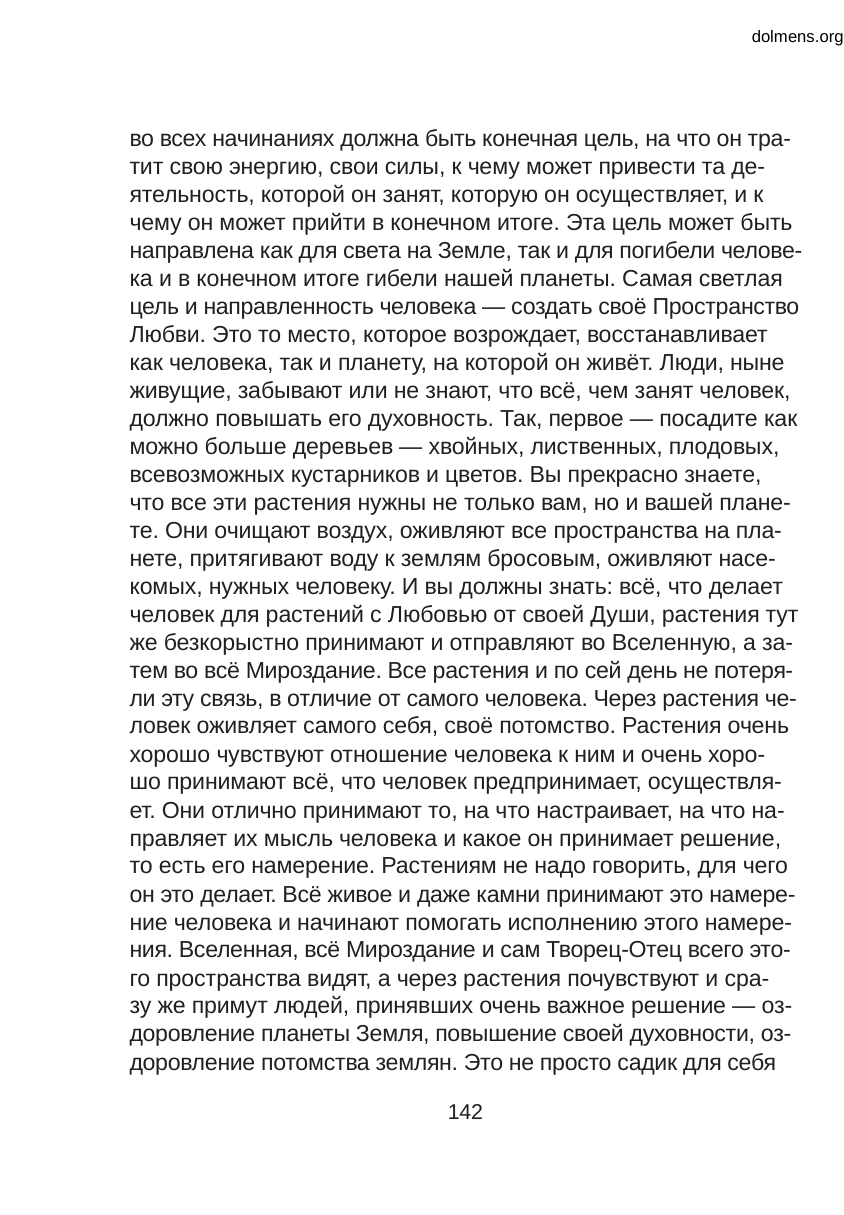

dolmens.org

во всех начинаниях должна быть конечная цель, на что он тра-
тит свою энергию, свои силы, к чему может привести та де-
ятельность, которой он занят, которую он осуществляет, и к
чему он может прийти в конечном итоге. Эта цель может быть
направлена как для света на Земле, так и для погибели челове-
ка и в конечном итоге гибели нашей планеты. Самая светлая
цель и направленность человека — создать своё Пространство
Любви. Это то место, которое возрождает, восстанавливает
как человека, так и планету, на которой он живёт. Люди, ныне
живущие, забывают или не знают, что всё, чем занят человек,
должно повышать его духовность. Так, первое — посадите как
можно больше деревьев — хвойных, лиственных, плодовых,
всевозможных кустарников и цветов. Вы прекрасно знаете,
что все эти растения нужны не только вам, но и вашей плане-
те. Они очищают воздух, оживляют все пространства на пла-
нете, притягивают воду к землям бросовым, оживляют насе-
комых, нужных человеку. И вы должны знать: всё, что делает
человек для растений с Любовью от своей Души, растения тут
же безкорыстно принимают и отправляют во Вселенную, а за-
тем во всё Мироздание. Все растения и по сей день не потеря-
ли эту связь, в отличие от самого человека. Через растения че-
ловек оживляет самого себя, своё потомство. Растения очень
хорошо чувствуют отношение человека к ним и очень хоро-
шо принимают всё, что человек предпринимает, осуществля-
ет. Они отлично принимают то, на что настраивает, на что на-
правляет их мысль человека и какое он принимает решение,
то есть его намерение. Растениям не надо говорить, для чего
он это делает. Всё живое и даже камни принимают это намере-
ние человека и начинают помогать исполнению этого намере-
ния. Вселенная, всё Мироздание и сам Творец-Отец всего это-
го пространства видят, а через растения почувствуют и сра-
зу же примут людей, принявших очень важное решение — оз-
доровление планеты Земля, повышение своей духовности, оз-
доровление потомства землян. Это не просто садик для себя

142